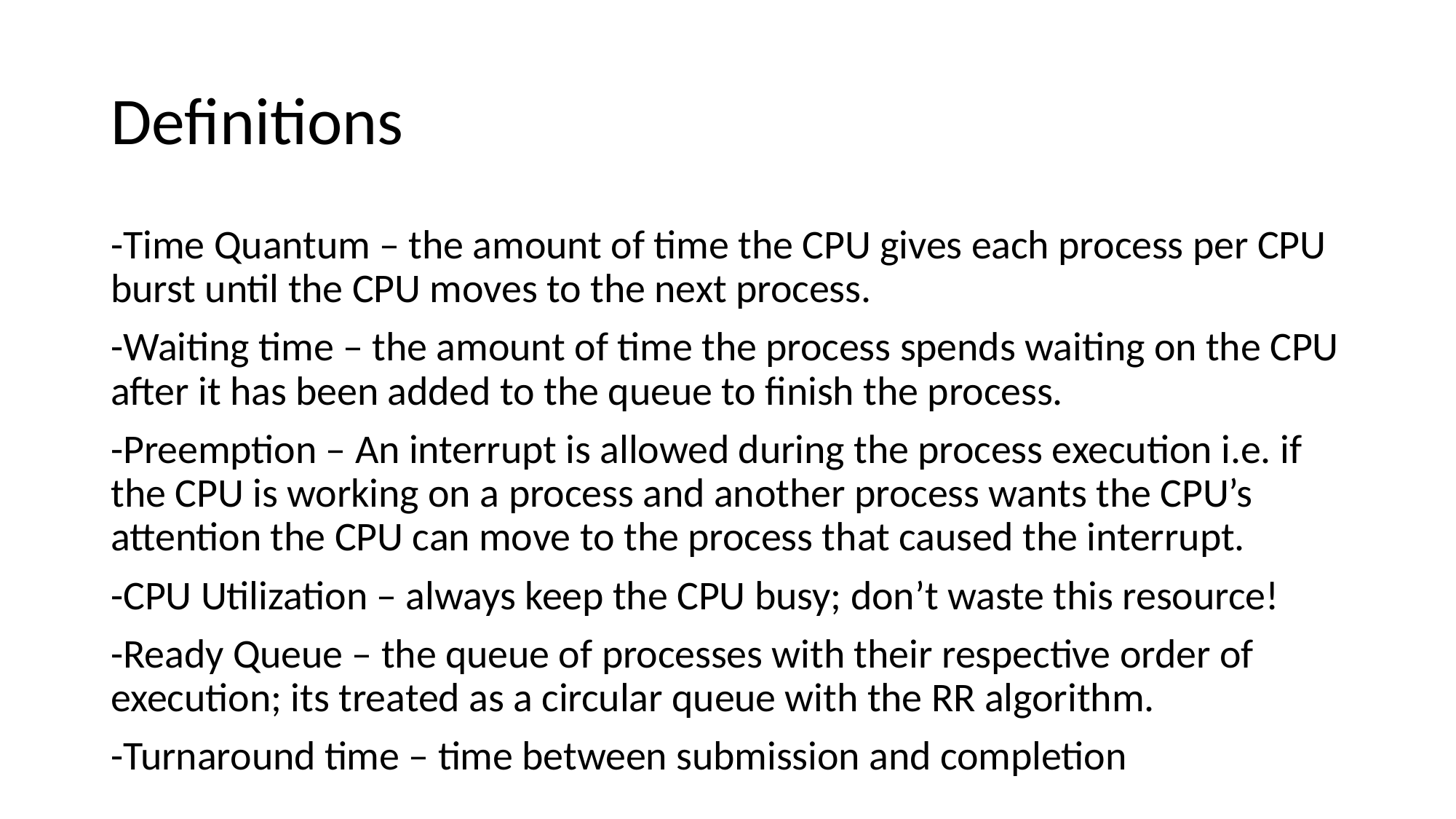

# Definitions
-Time Quantum – the amount of time the CPU gives each process per CPU burst until the CPU moves to the next process.
-Waiting time – the amount of time the process spends waiting on the CPU after it has been added to the queue to finish the process.
-Preemption – An interrupt is allowed during the process execution i.e. if the CPU is working on a process and another process wants the CPU’s attention the CPU can move to the process that caused the interrupt.
-CPU Utilization – always keep the CPU busy; don’t waste this resource!
-Ready Queue – the queue of processes with their respective order of execution; its treated as a circular queue with the RR algorithm.
-Turnaround time – time between submission and completion